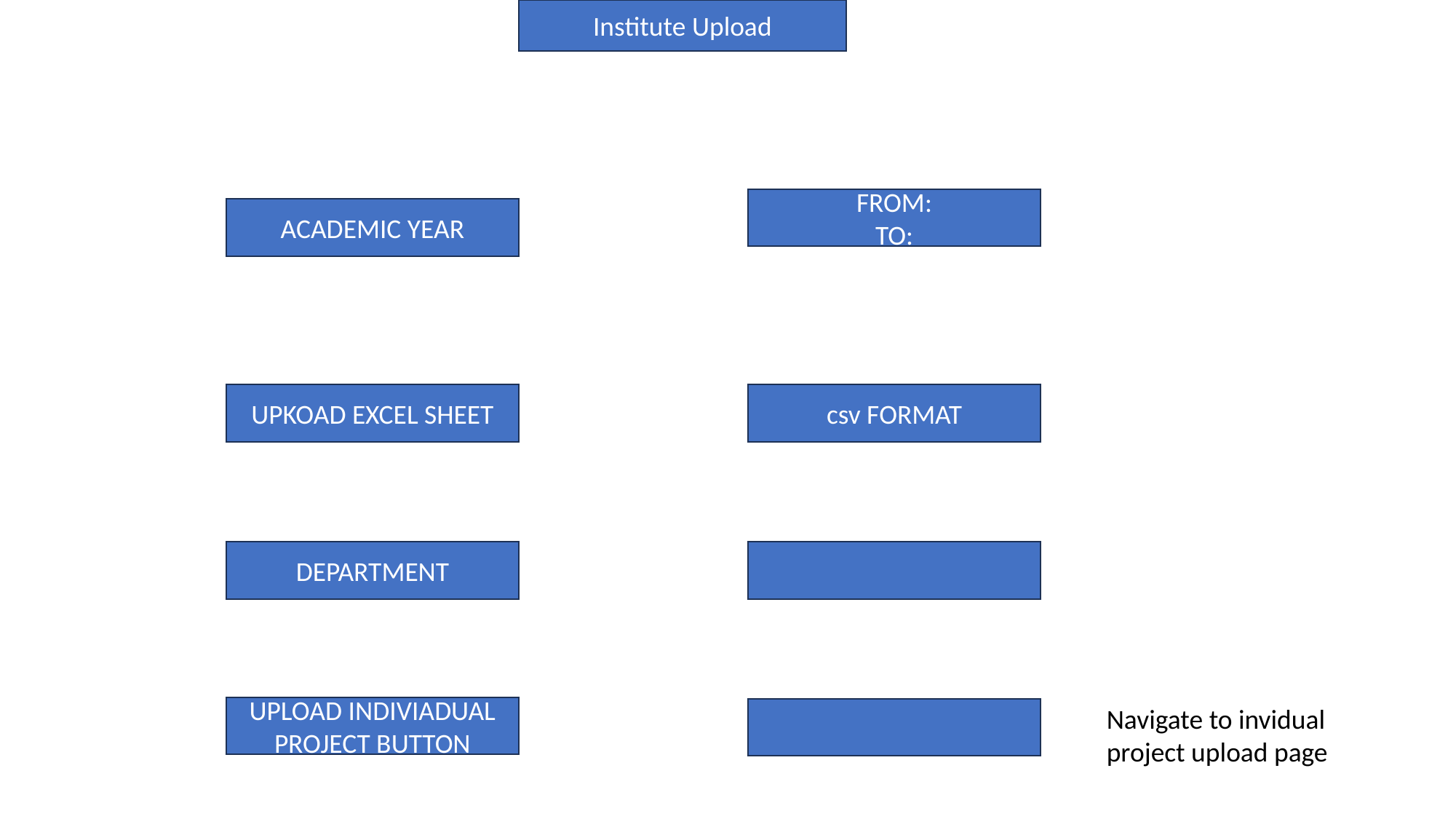

Institute Upload
FROM:
TO:
ACADEMIC YEAR
UPKOAD EXCEL SHEET
csv FORMAT
DEPARTMENT

Navigate to invidual project upload page
UPLOAD INDIVIADUAL PROJECT BUTTON